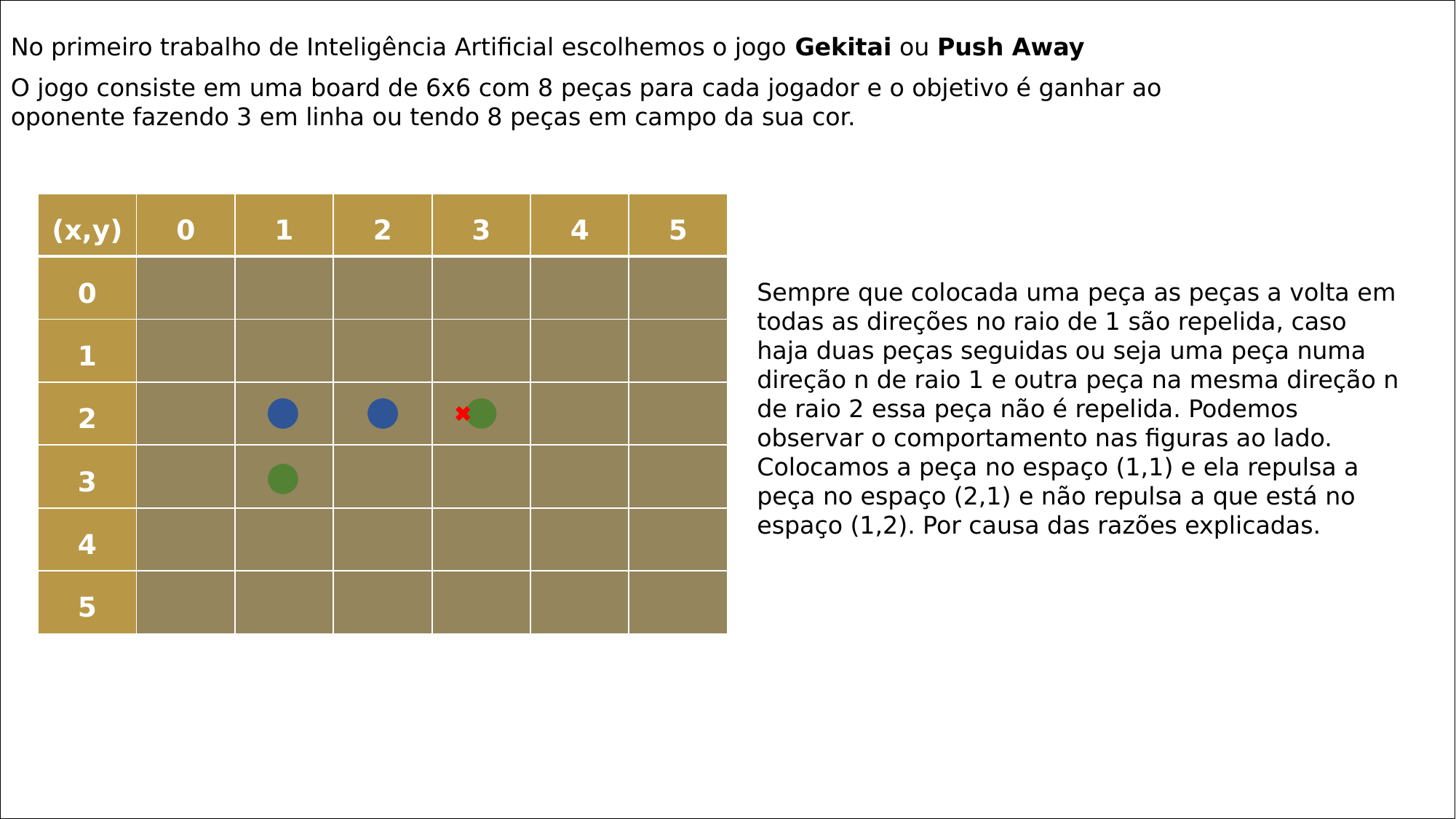

No primeiro trabalho de Inteligência Artificial escolhemos o jogo Gekitai ou Push Away
O jogo consiste em uma board de 6x6 com 8 peças para cada jogador e o objetivo é ganhar ao oponente fazendo 3 em linha ou tendo 8 peças em campo da sua cor.
| (x,y) | 0 | 1 | 2 | 3 | 4 | 5 |
| --- | --- | --- | --- | --- | --- | --- |
| 0 |  |  |  |  |  |  |
| 1 |  |  |  |  |  |  |
| 2 |  |  |  |  |  |  |
| 3 |  |  |  |  |  |  |
| 4 |  |  |  |  |  |  |
| 5 |  |  |  |  |  |  |
Sempre que colocada uma peça as peças a volta em todas as direções no raio de 1 são repelida, caso haja duas peças seguidas ou seja uma peça numa direção n de raio 1 e outra peça na mesma direção n de raio 2 essa peça não é repelida. Podemos observar o comportamento nas figuras ao lado. Colocamos a peça no espaço (1,1) e ela repulsa a peça no espaço (2,1) e não repulsa a que está no espaço (1,2). Por causa das razões explicadas.